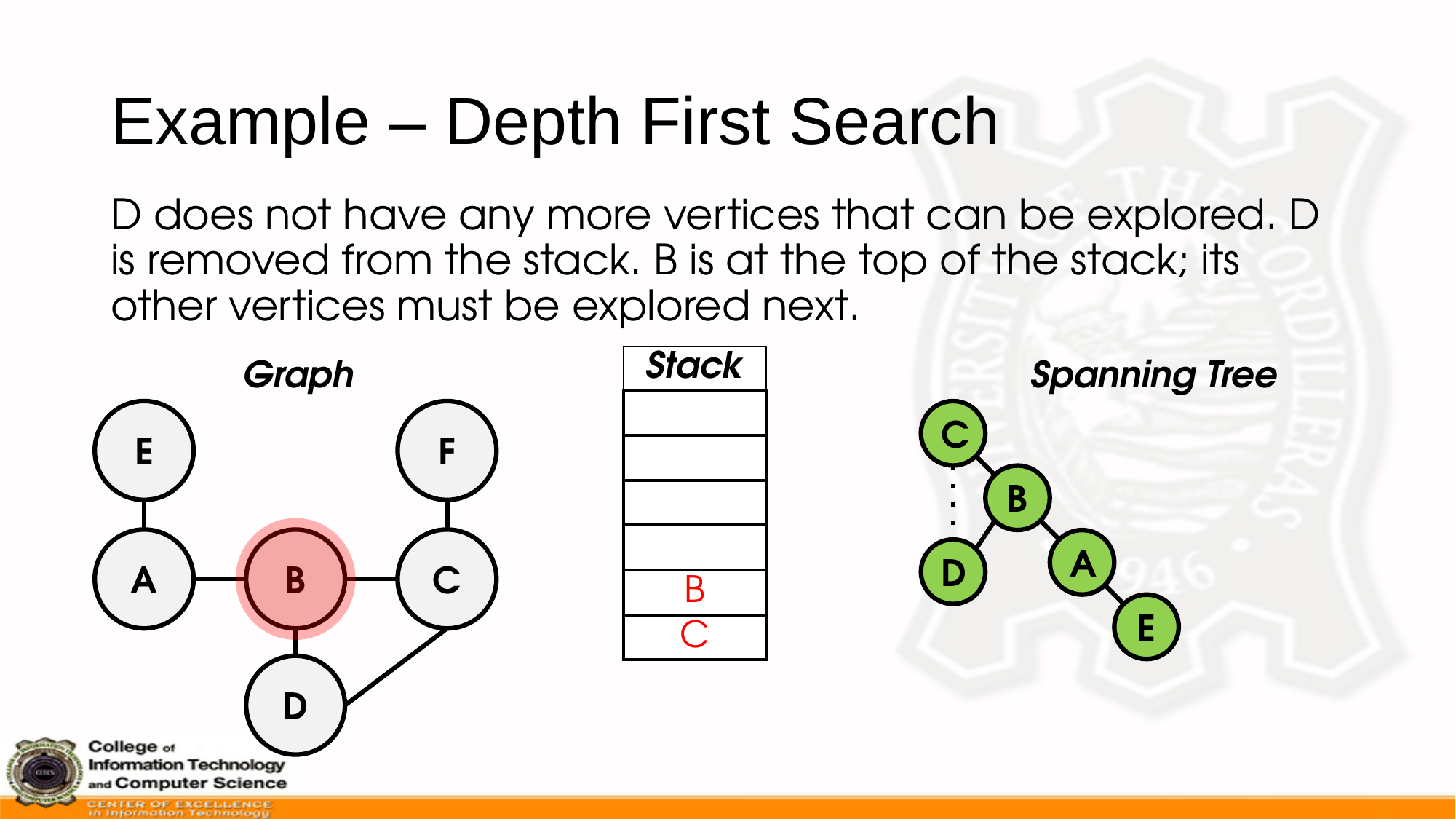

# Example – Depth First Search
D does not have any more vertices that can be explored. D is removed from the stack. B is at the top of the stack; its other vertices must be explored next.
Graph
| Stack |
| --- |
|  |
|  |
|  |
|  |
| B |
| C |
Spanning Tree
E
F
C
B

A
B
C
A
D
E
D